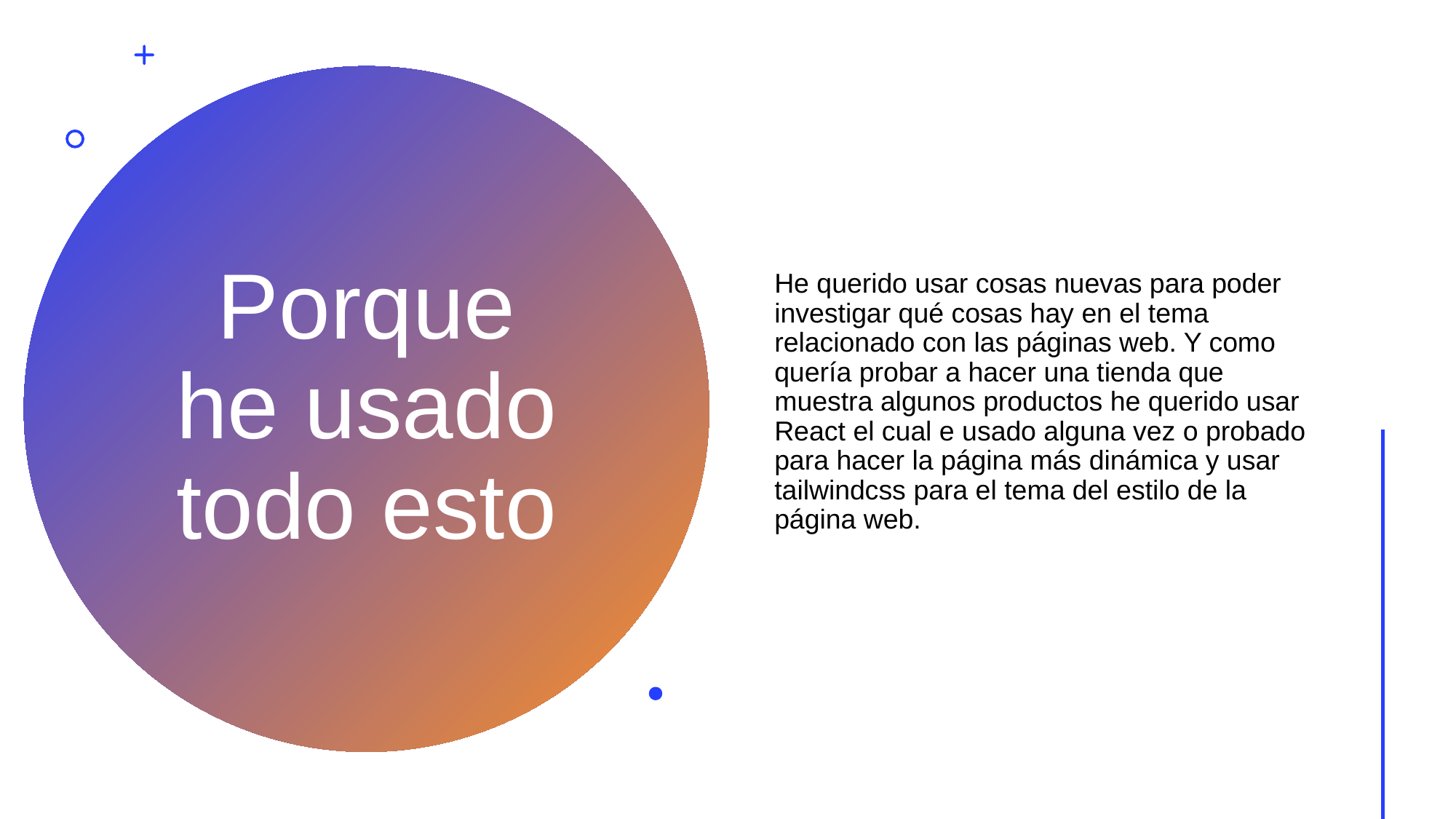

He querido usar cosas nuevas para poder investigar qué cosas hay en el tema relacionado con las páginas web. Y como quería probar a hacer una tienda que muestra algunos productos he querido usar React el cual e usado alguna vez o probado para hacer la página más dinámica y usar tailwindcss para el tema del estilo de la página web.

# Porque he usado todo esto